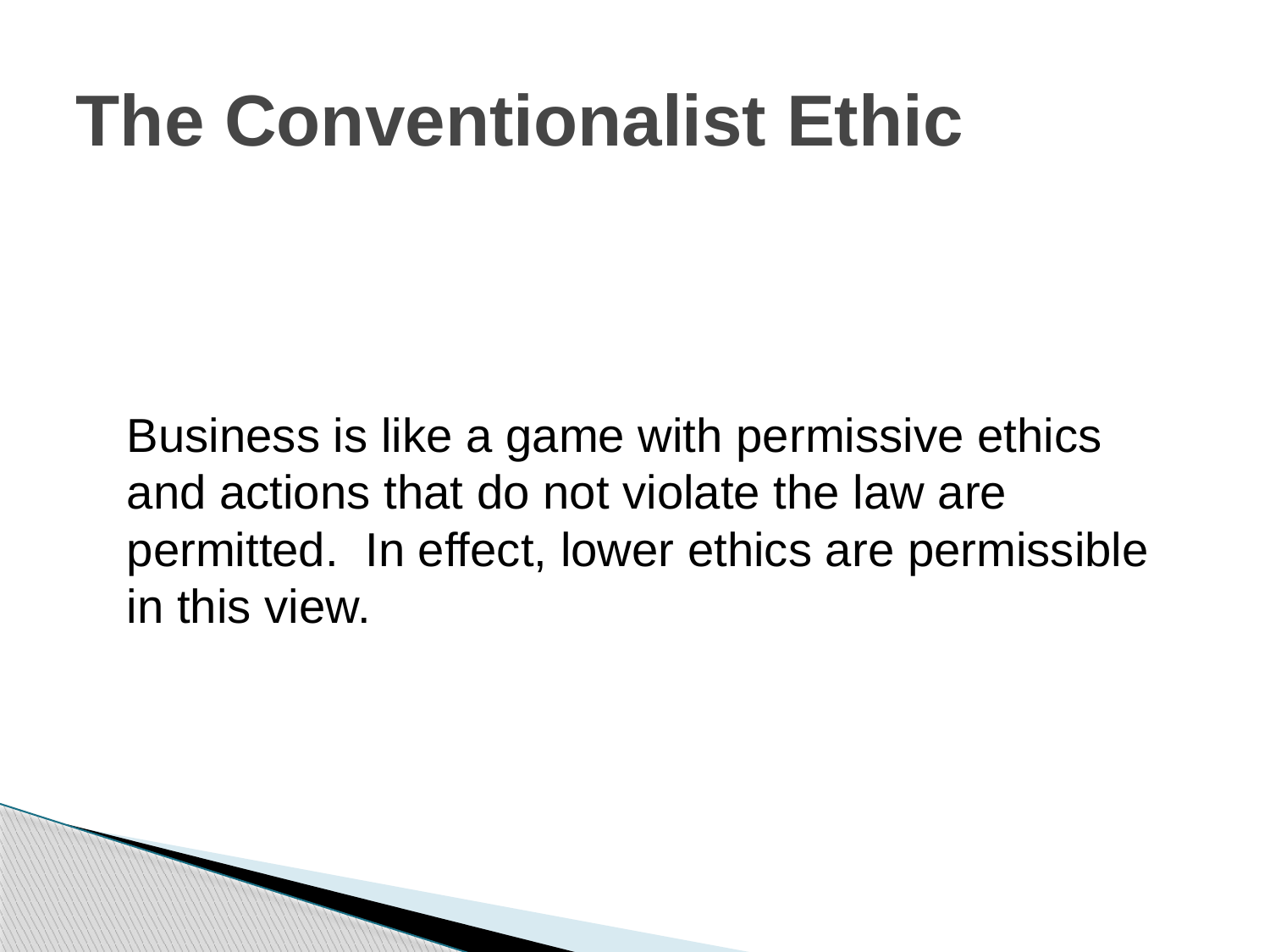

# The Conventionalist Ethic

	Business is like a game with permissive ethics and actions that do not violate the law are permitted.  In effect, lower ethics are permissible in this view.